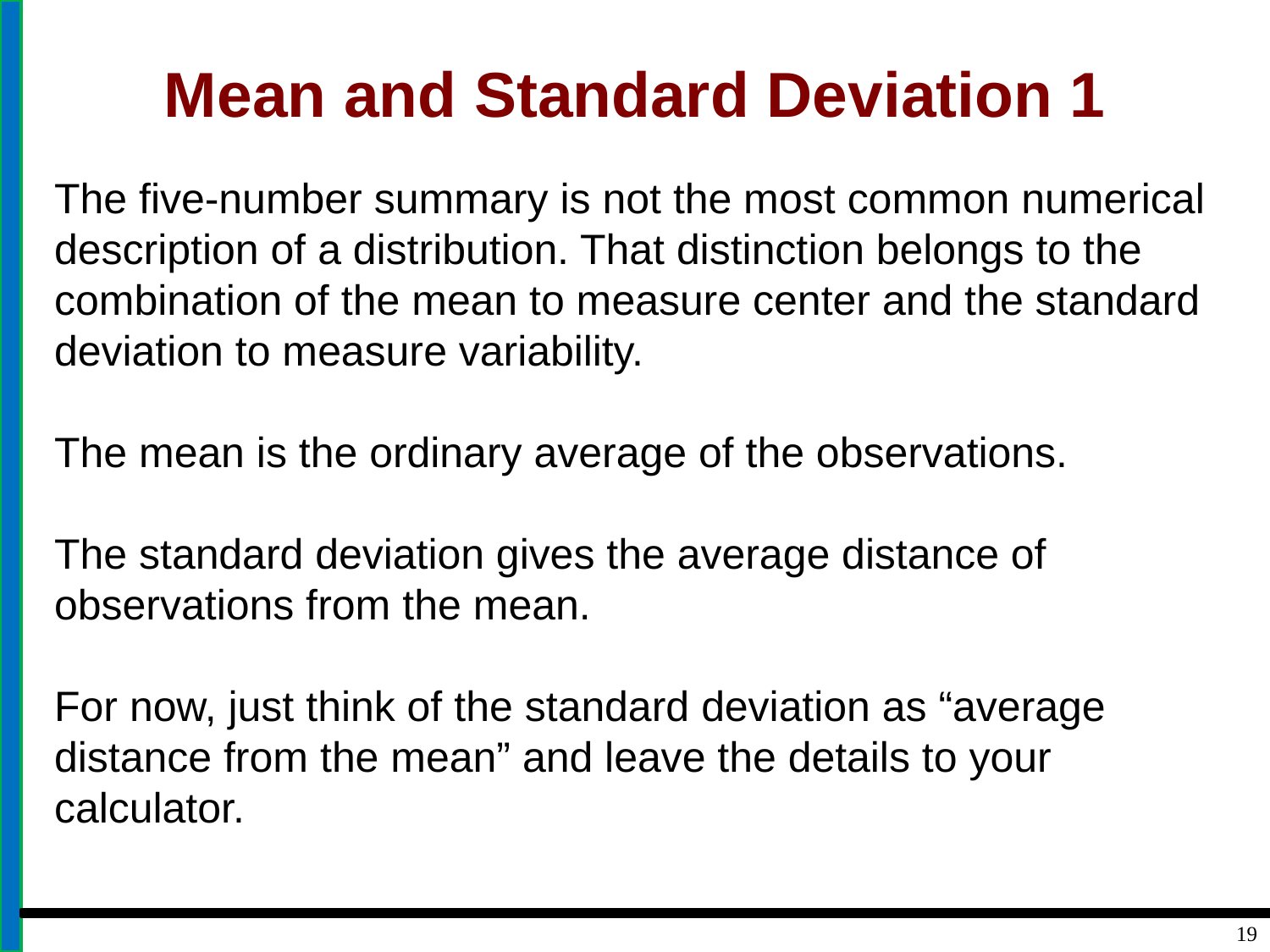

# Mean and Standard Deviation 1
The five-number summary is not the most common numerical description of a distribution. That distinction belongs to the combination of the mean to measure center and the standard deviation to measure variability.

The mean is the ordinary average of the observations.

The standard deviation gives the average distance of observations from the mean.

For now, just think of the standard deviation as “average distance from the mean” and leave the details to your calculator.